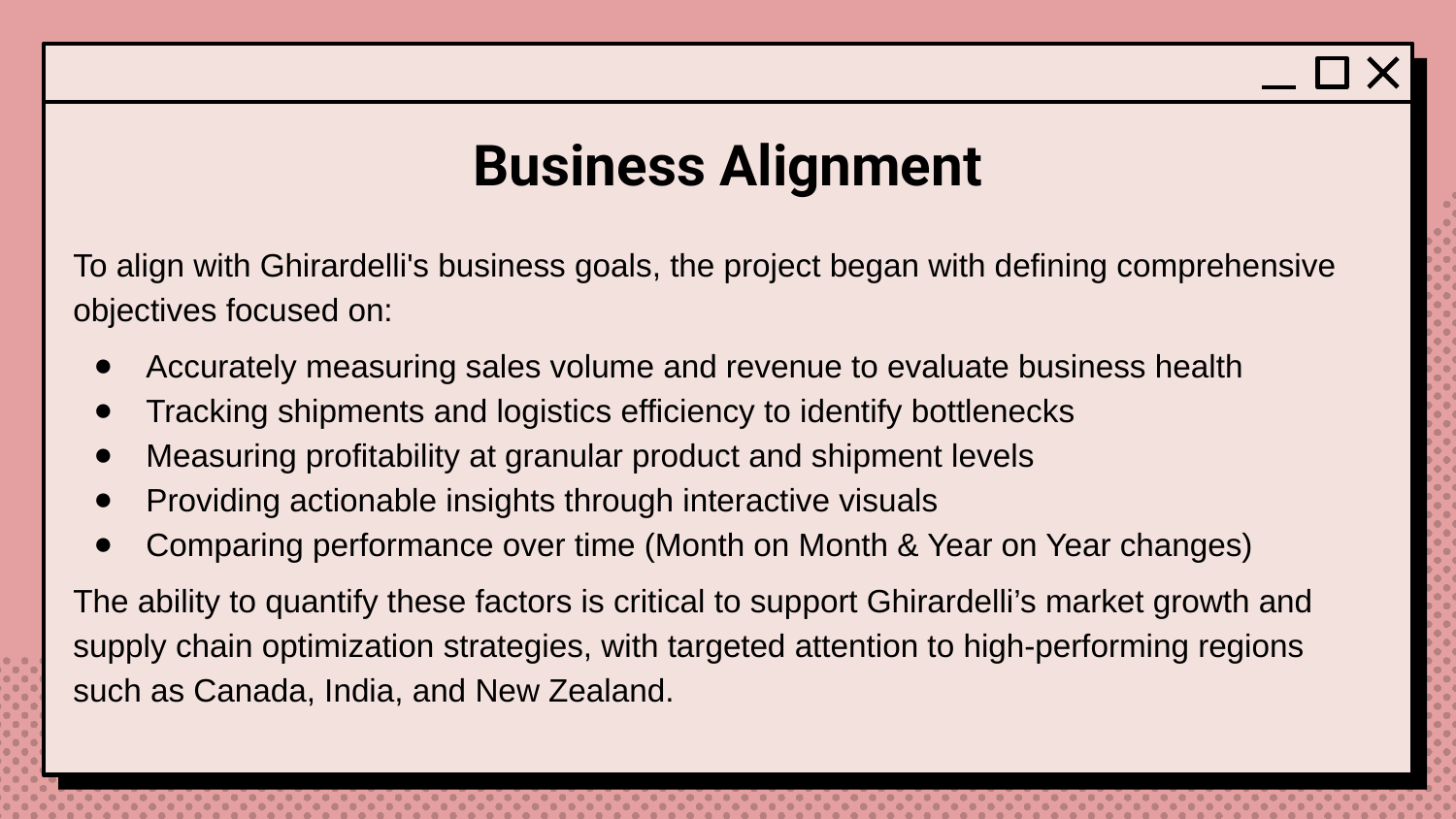

# Business Alignment
To align with Ghirardelli's business goals, the project began with defining comprehensive objectives focused on:
Accurately measuring sales volume and revenue to evaluate business health
Tracking shipments and logistics efficiency to identify bottlenecks
Measuring profitability at granular product and shipment levels
Providing actionable insights through interactive visuals
Comparing performance over time (Month on Month & Year on Year changes)
The ability to quantify these factors is critical to support Ghirardelli’s market growth and supply chain optimization strategies, with targeted attention to high-performing regions such as Canada, India, and New Zealand.